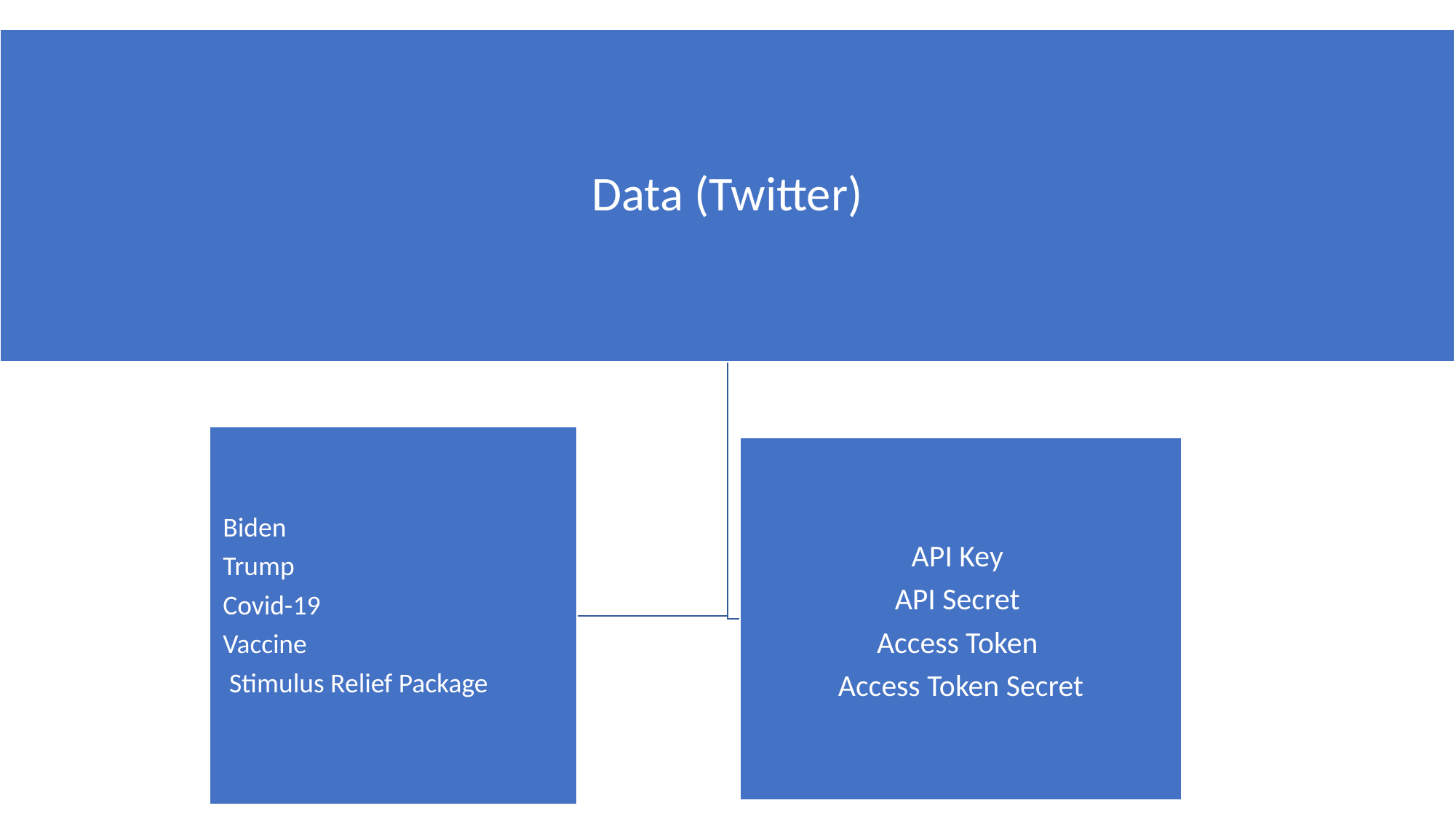

Data (Twitter)

  Biden
  Trump
  Covid-19
  Vaccine
   Stimulus Relief Package

API Key
API Secret
Access Token
Access Token Secret